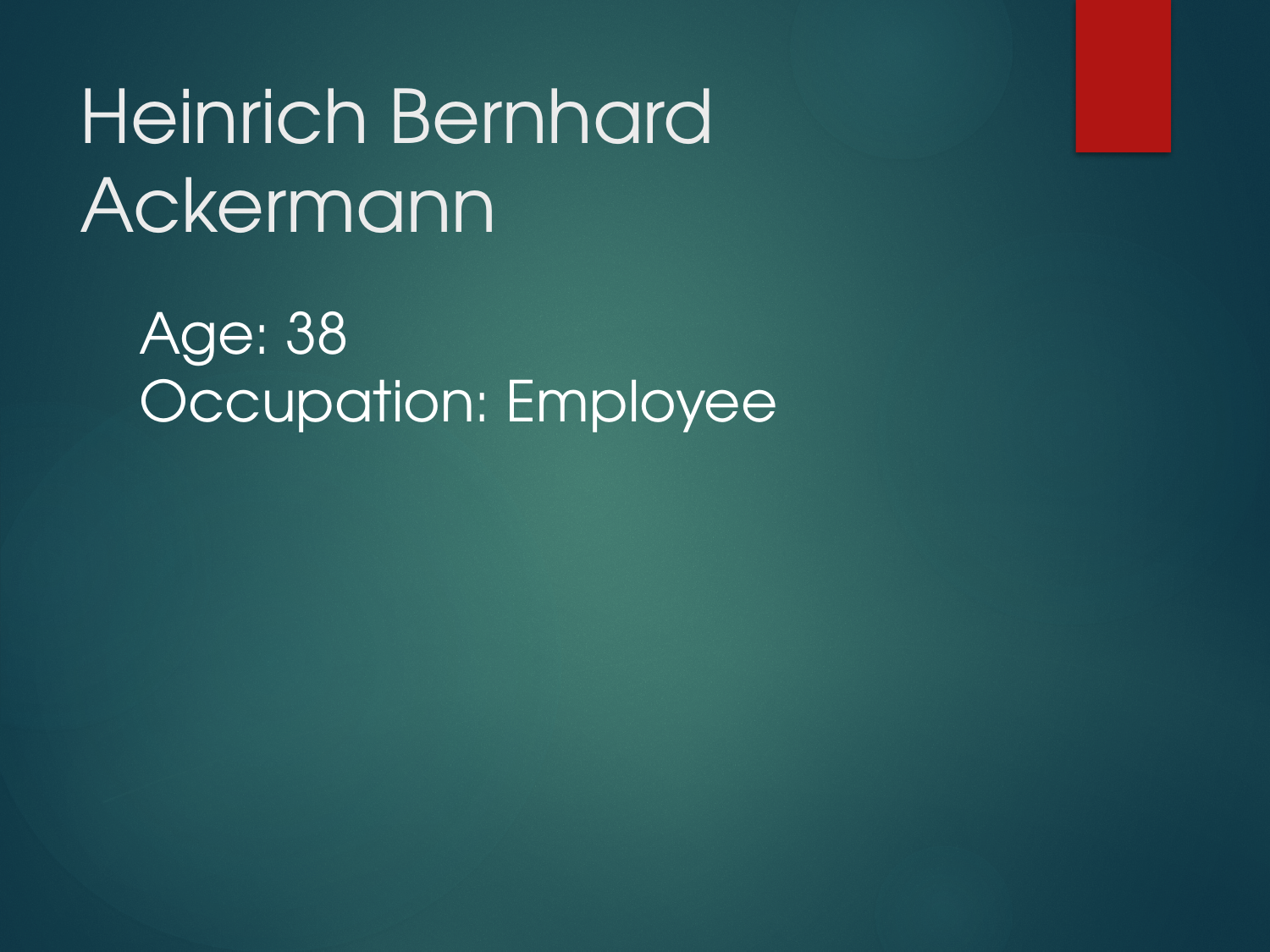

# Heinrich Bernhard Ackermann

Age: 38
Occupation: Employee